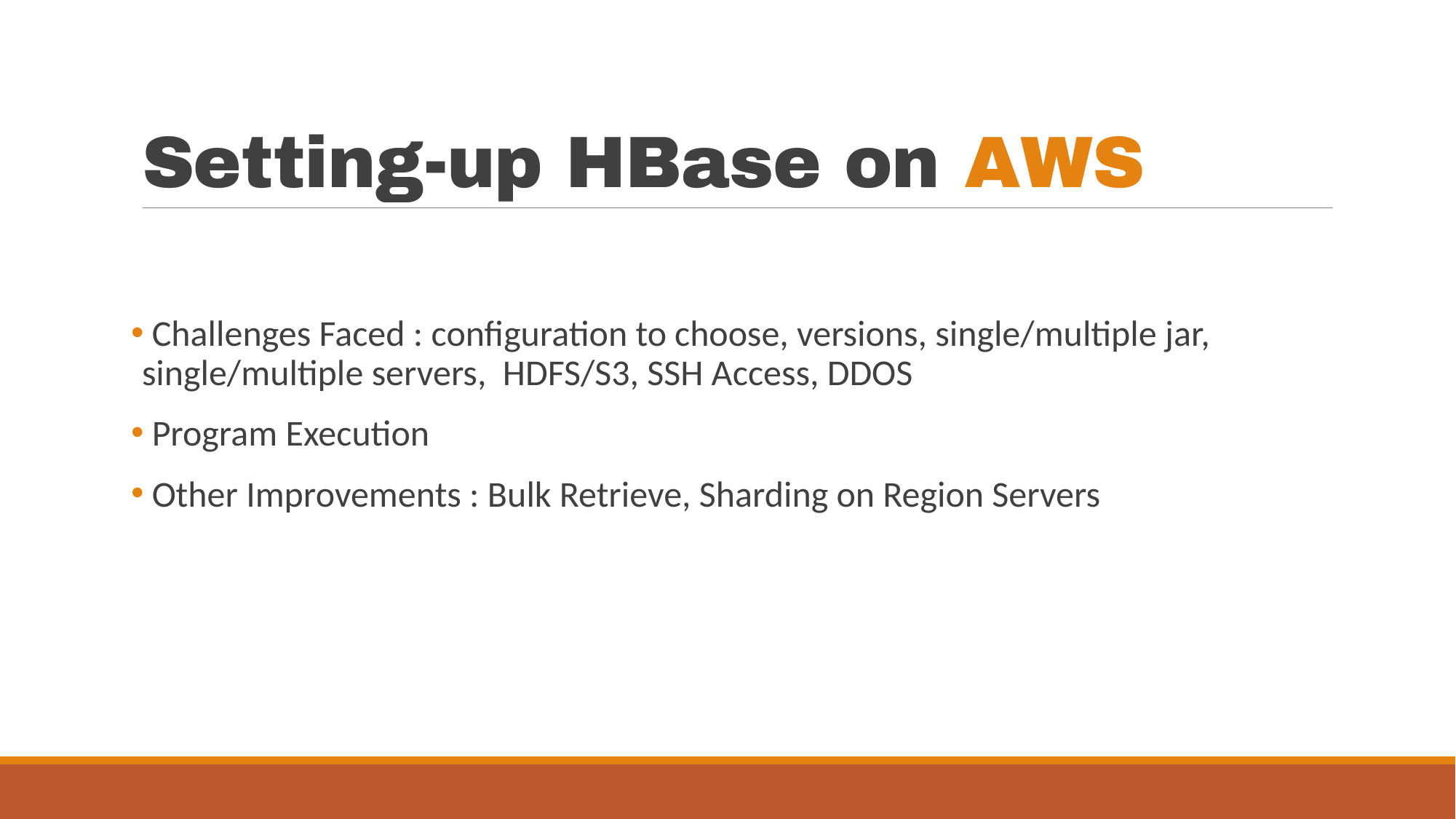

# Setting-up HBase on AWS
 Challenges Faced : configuration to choose, versions, single/multiple jar, single/multiple servers,  HDFS/S3, SSH Access, DDOS
 Program Execution
 Other Improvements : Bulk Retrieve, Sharding on Region Servers